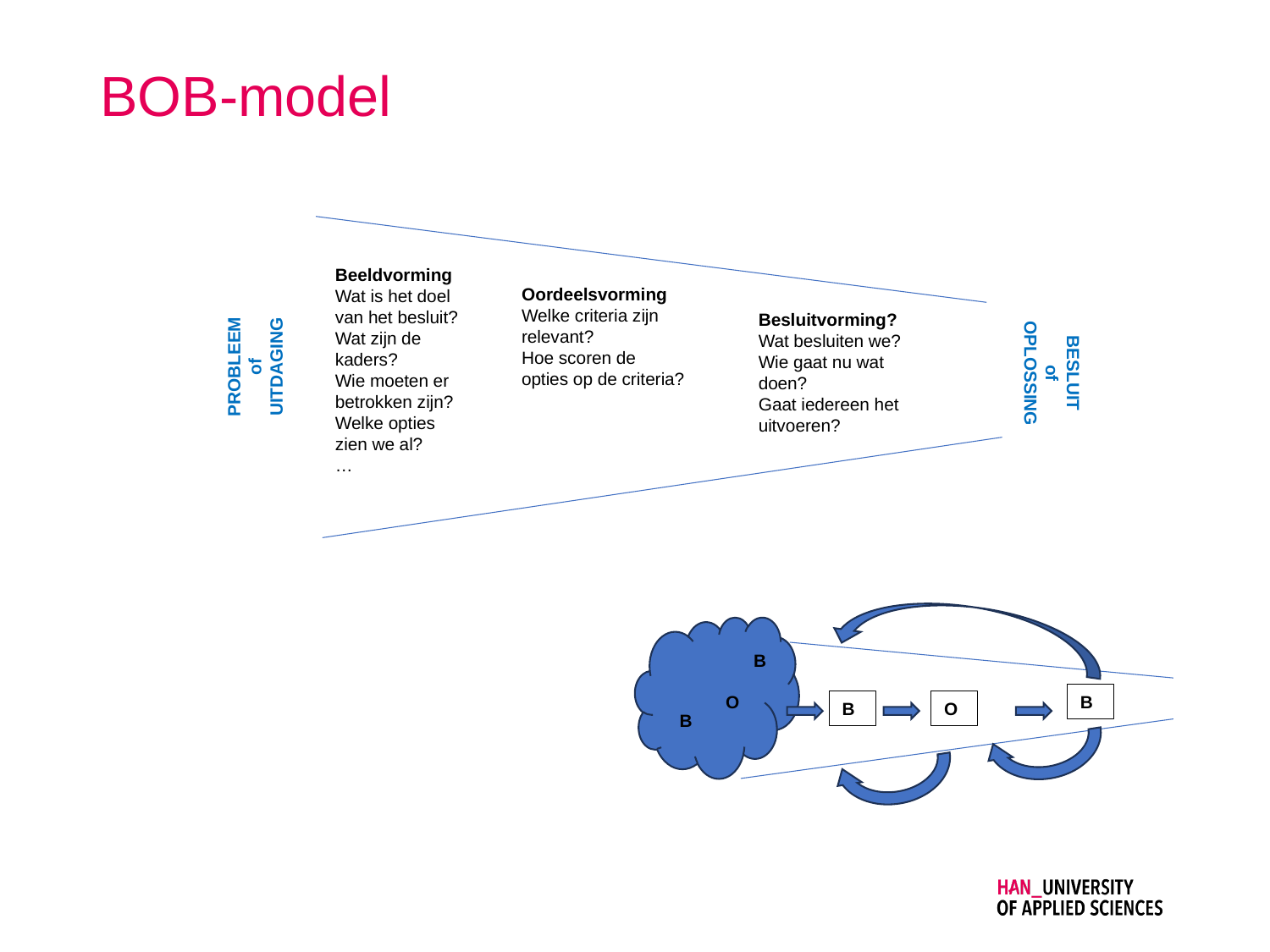

# BOB-model
Beeldvorming
Wat is het doel van het besluit?
Wat zijn de kaders?
Wie moeten er betrokken zijn?
Welke opties zien we al?
…
Oordeelsvorming
Welke criteria zijn relevant?
Hoe scoren de opties op de criteria?

Besluitvorming?
Wat besluiten we?
Wie gaat nu wat doen?
Gaat iedereen het uitvoeren?
PROBLEEM
of
UITDAGING
BESLUIT
of
OPLOSSING

B
O
B

B
O
B